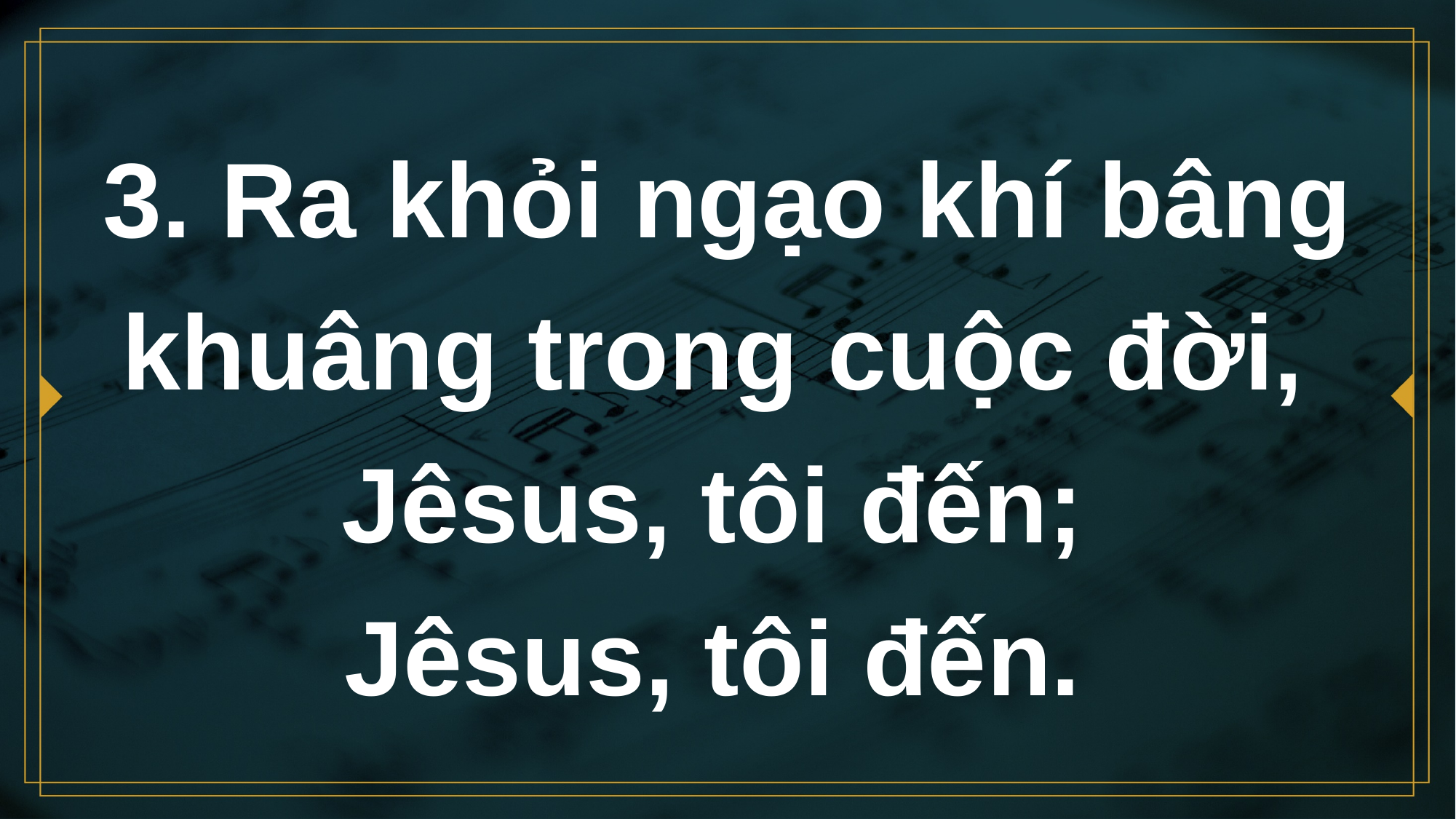

# 3. Ra khỏi ngạo khí bâng khuâng trong cuộc đời, Jêsus, tôi đến; Jêsus, tôi đến.